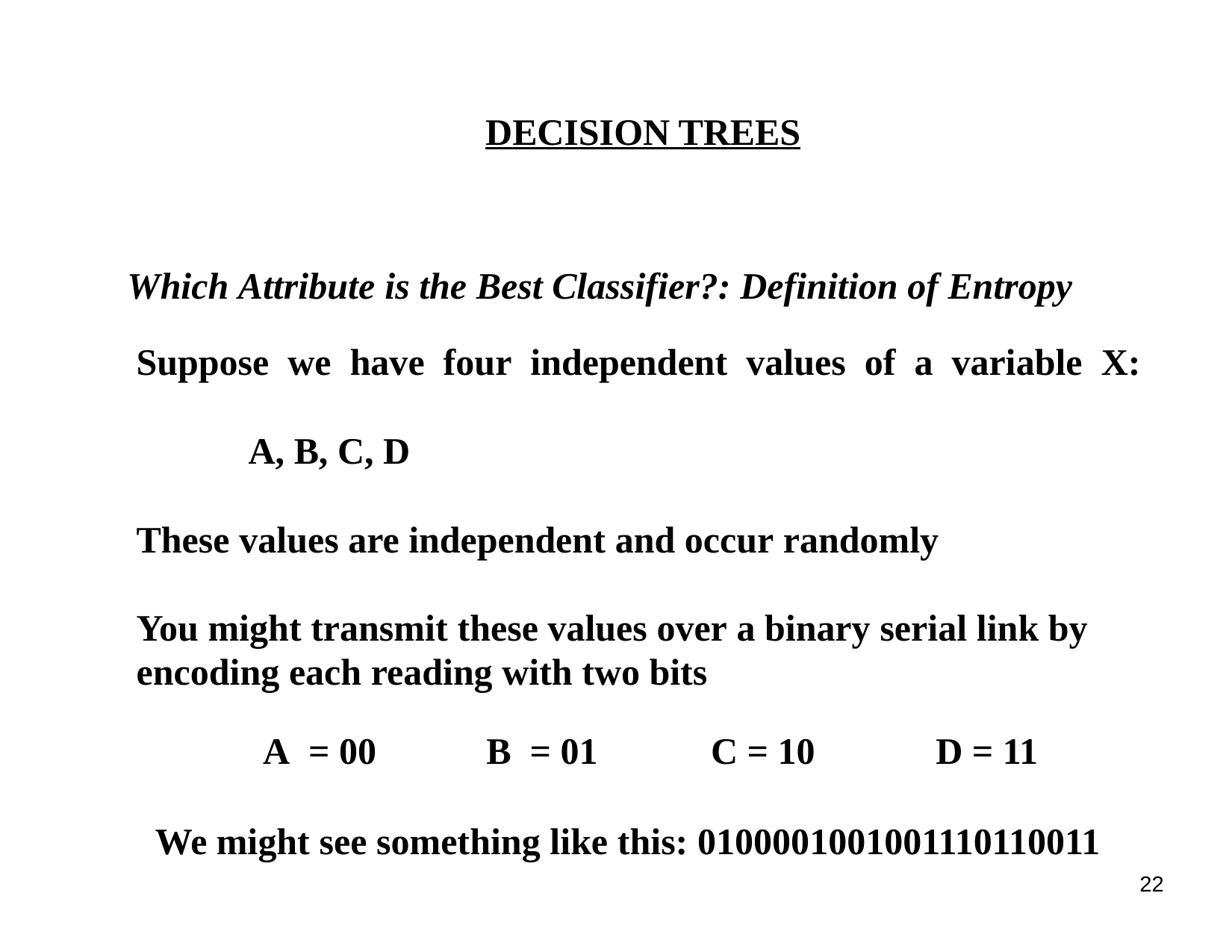

DECISION TREES
Which Attribute is the Best Classifier?: Definition of Entropy

	Suppose  we  have  four  independent  values  of  a  variable  X:

		A, B, C, D

	These values are independent and occur randomly

	You might transmit these values over a binary serial link by
	encoding each reading with two bits
A  = 00
B  = 01
C = 10
D = 11
We might see something like this: 0100001001001110110011
22